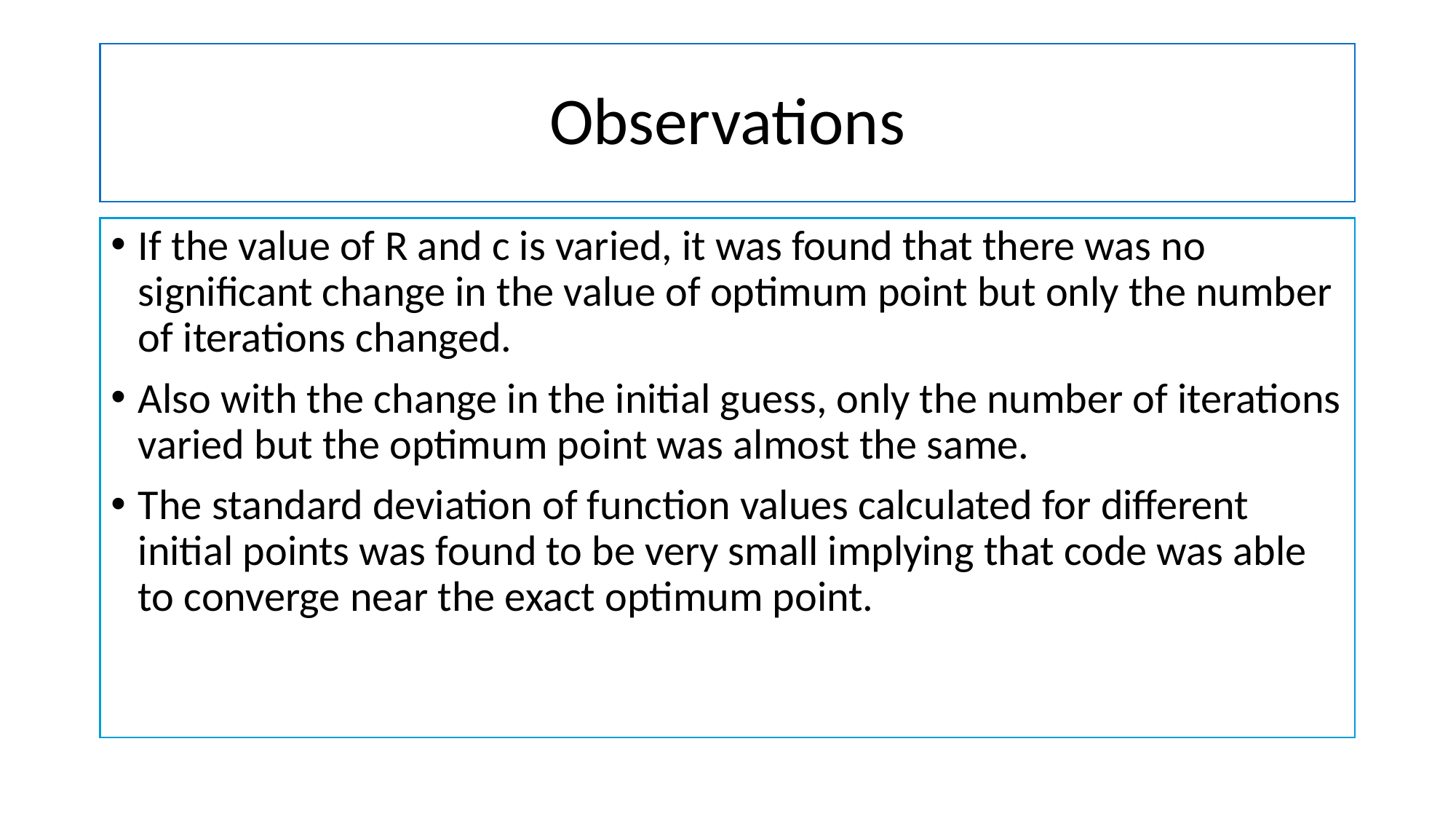

# Observations
If the value of R and c is varied, it was found that there was no significant change in the value of optimum point but only the number of iterations changed.
Also with the change in the initial guess, only the number of iterations varied but the optimum point was almost the same.
The standard deviation of function values calculated for different initial points was found to be very small implying that code was able to converge near the exact optimum point.